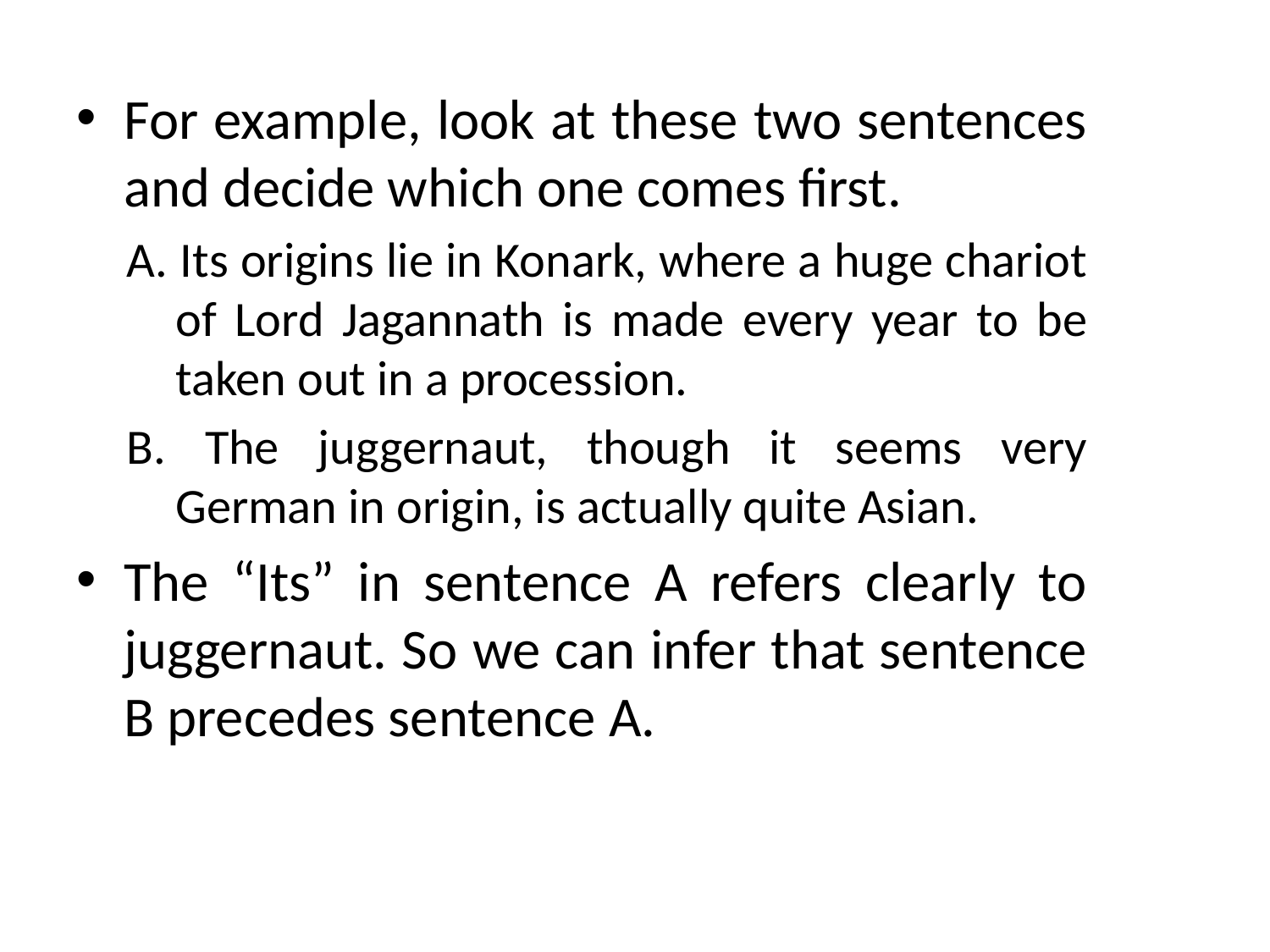

For example, look at these two sentences and decide which one comes first.
A. Its origins lie in Konark, where a huge chariot of Lord Jagannath is made every year to be taken out in a procession.
B. The juggernaut, though it seems very German in origin, is actually quite Asian.
The “Its” in sentence A refers clearly to juggernaut. So we can infer that sentence B precedes sentence A.